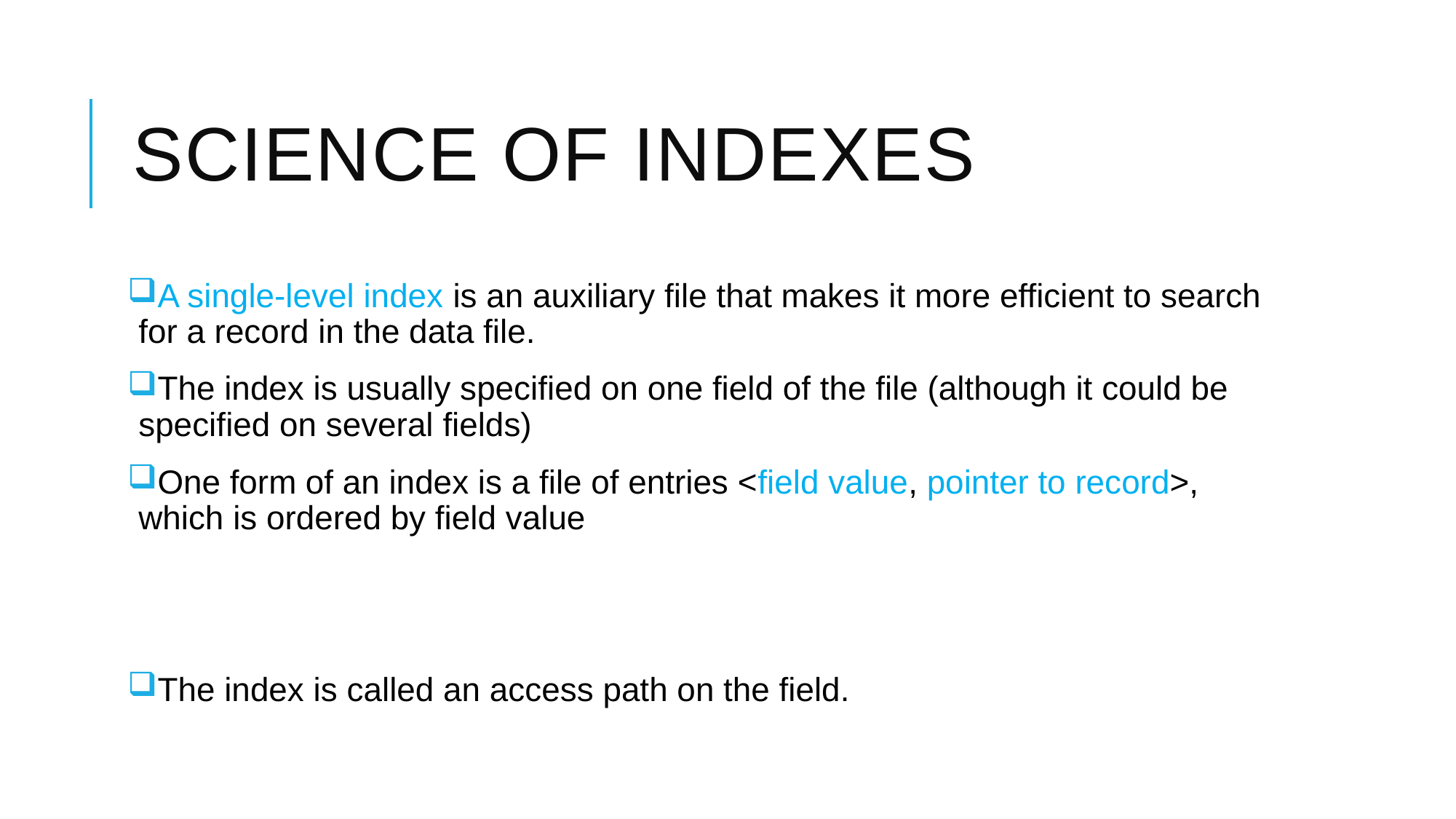

# Science of Indexes
A single-level index is an auxiliary file that makes it more efficient to search for a record in the data file.
The index is usually specified on one field of the file (although it could be specified on several fields)
One form of an index is a file of entries <field value, pointer to record>, which is ordered by field value

The index is called an access path on the field.